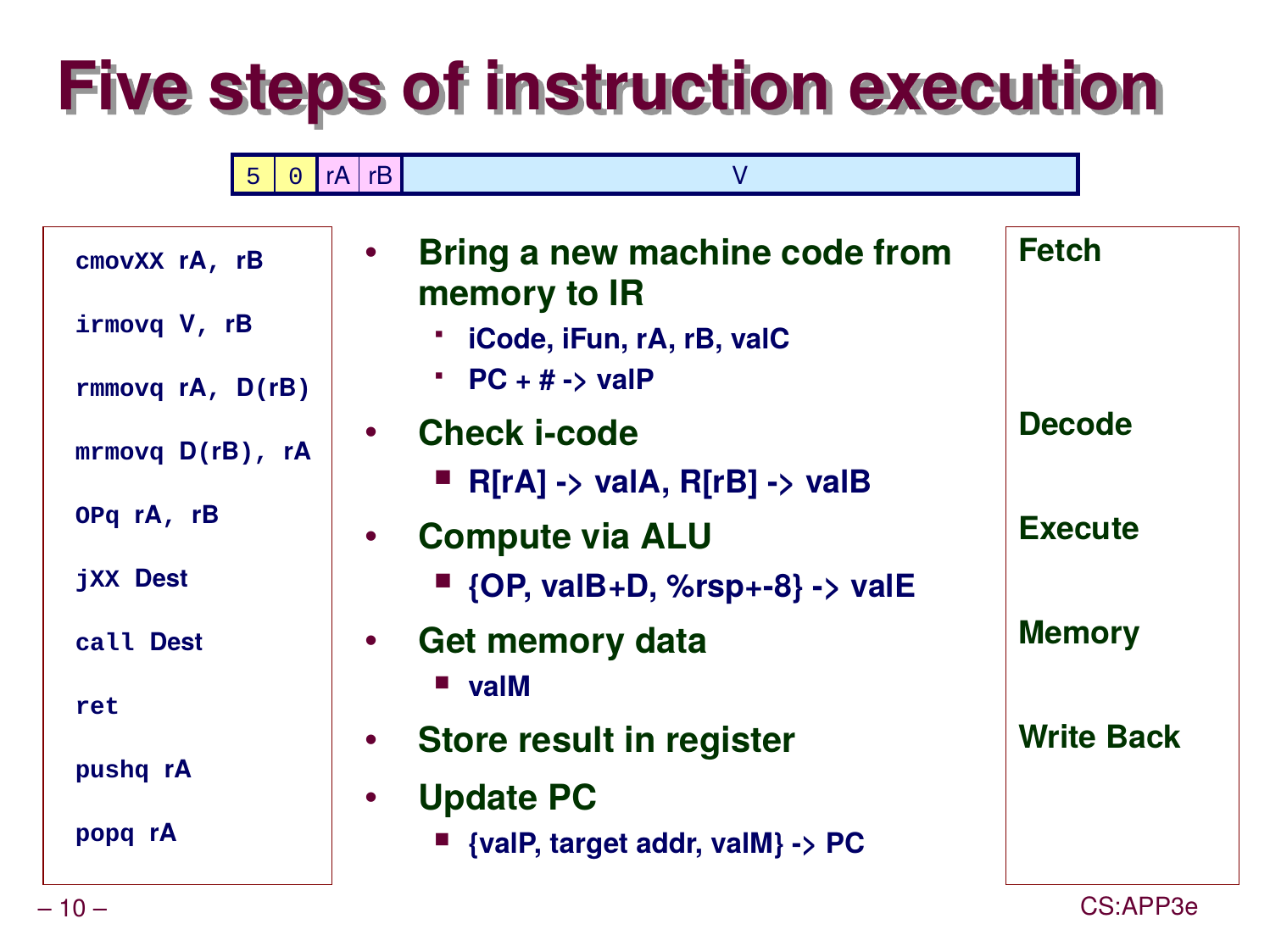

# Five steps of instruction execution
5

0
rA

rB
V
Fetch

Decode

Execute

Memory

Write Back

Bring a new machine code from memory to IR
iCode, iFun, rA, rB, valC
PC + # -> valP
Check i-code
R[rA] -> valA, R[rB] -> valB
Compute via ALU
{OP, valB+D, %rsp+-8} -> valE
Get memory data
valM
Store result in register
Update PC
{valP, target addr, valM} -> PC
cmovXX rA, rB
irmovq V, rB
rmmovq rA, D(rB)
mrmovq D(rB), rA
OPq rA, rB
jXX Dest
call Dest
ret
pushq rA
popq rA